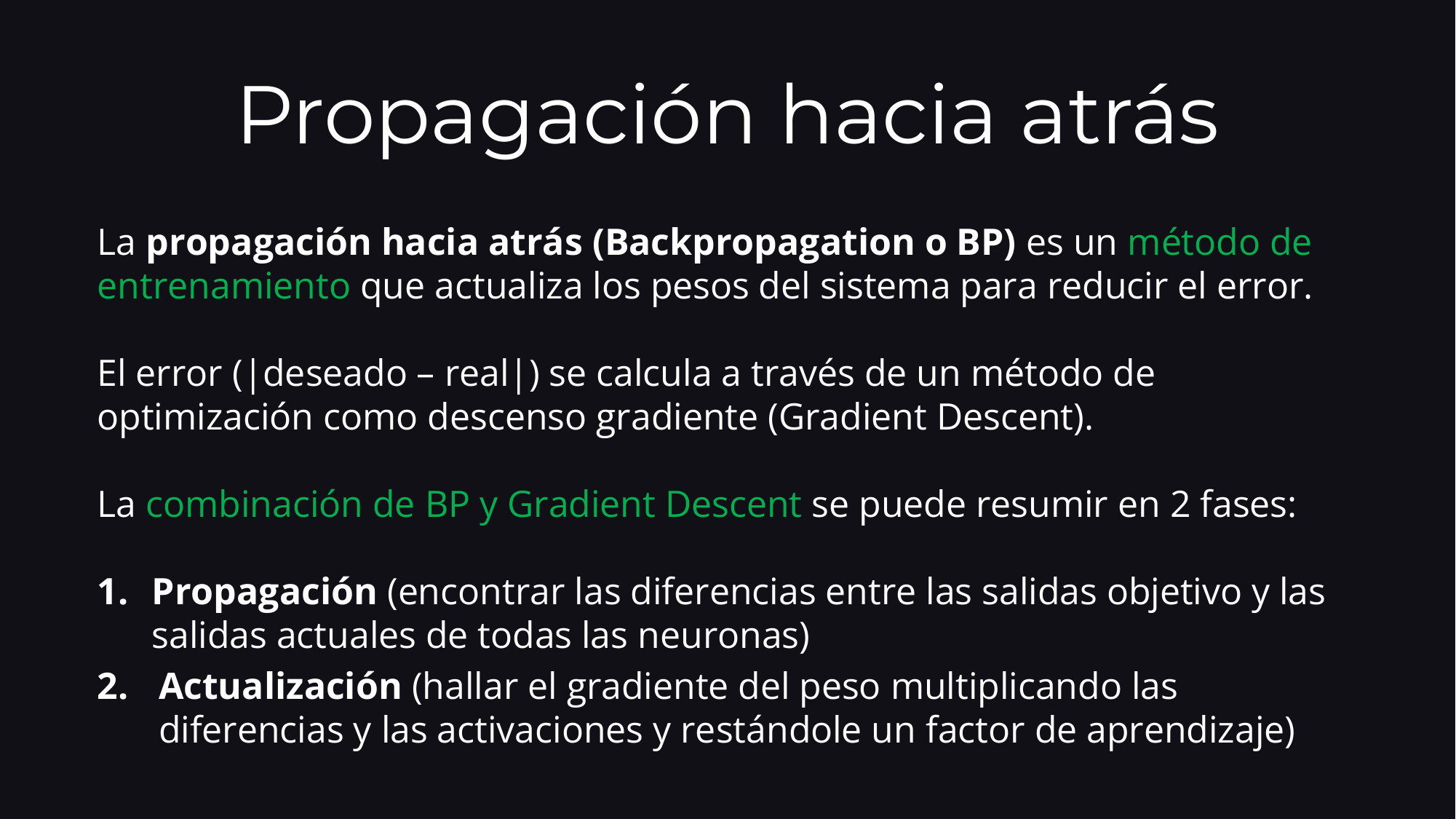

Propagación hacia atrás

La propagación hacia atrás (Backpropagation o BP) es un método de entrenamiento que actualiza los pesos del sistema para reducir el error.

El error (|deseado – real|) se calcula a través de un método de optimización como descenso gradiente (Gradient Descent).

La combinación de BP y Gradient Descent se puede resumir en 2 fases:

Propagación (encontrar las diferencias entre las salidas objetivo y las salidas actuales de todas las neuronas)
Actualización (hallar el gradiente del peso multiplicando las diferencias y las activaciones y restándole un factor de aprendizaje)